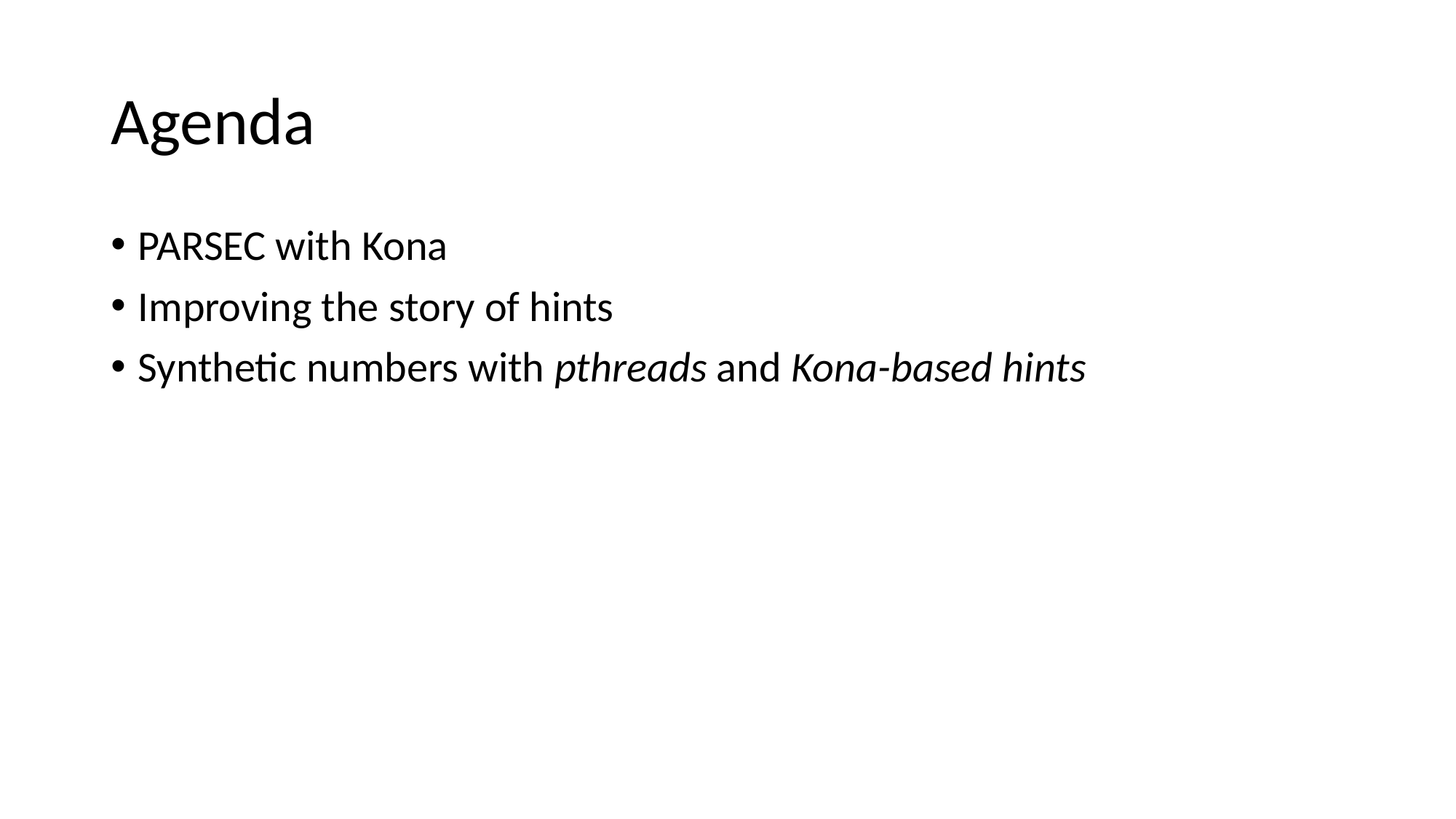

# Agenda
PARSEC with Kona
Improving the story of hints
Synthetic numbers with pthreads and Kona-based hints